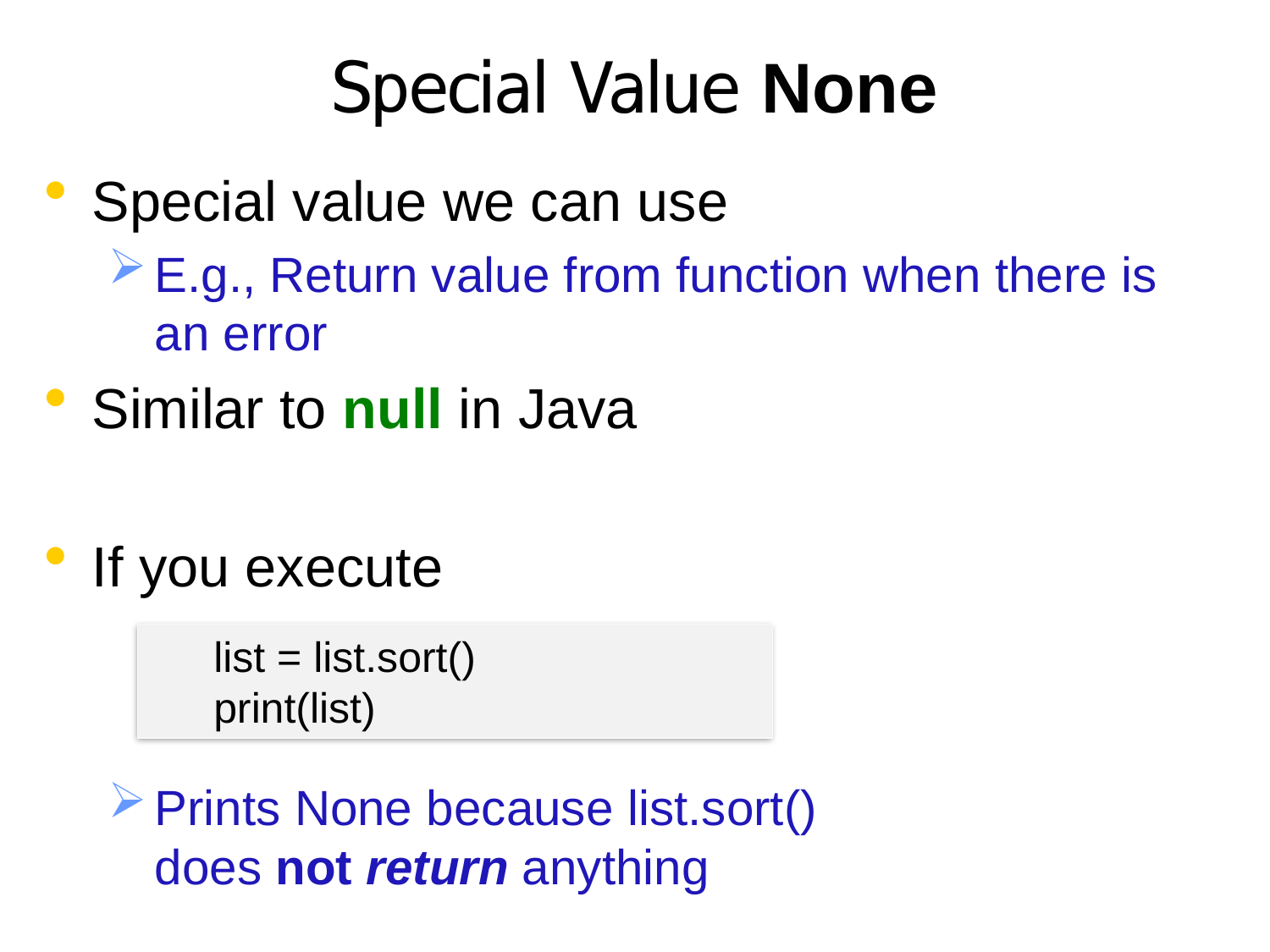

# Special Value None
Special value we can use
E.g., Return value from function when there is an error
Similar to null in Java

If you execute

Prints None because list.sort()
does not return anything
list = list.sort()
print(list)